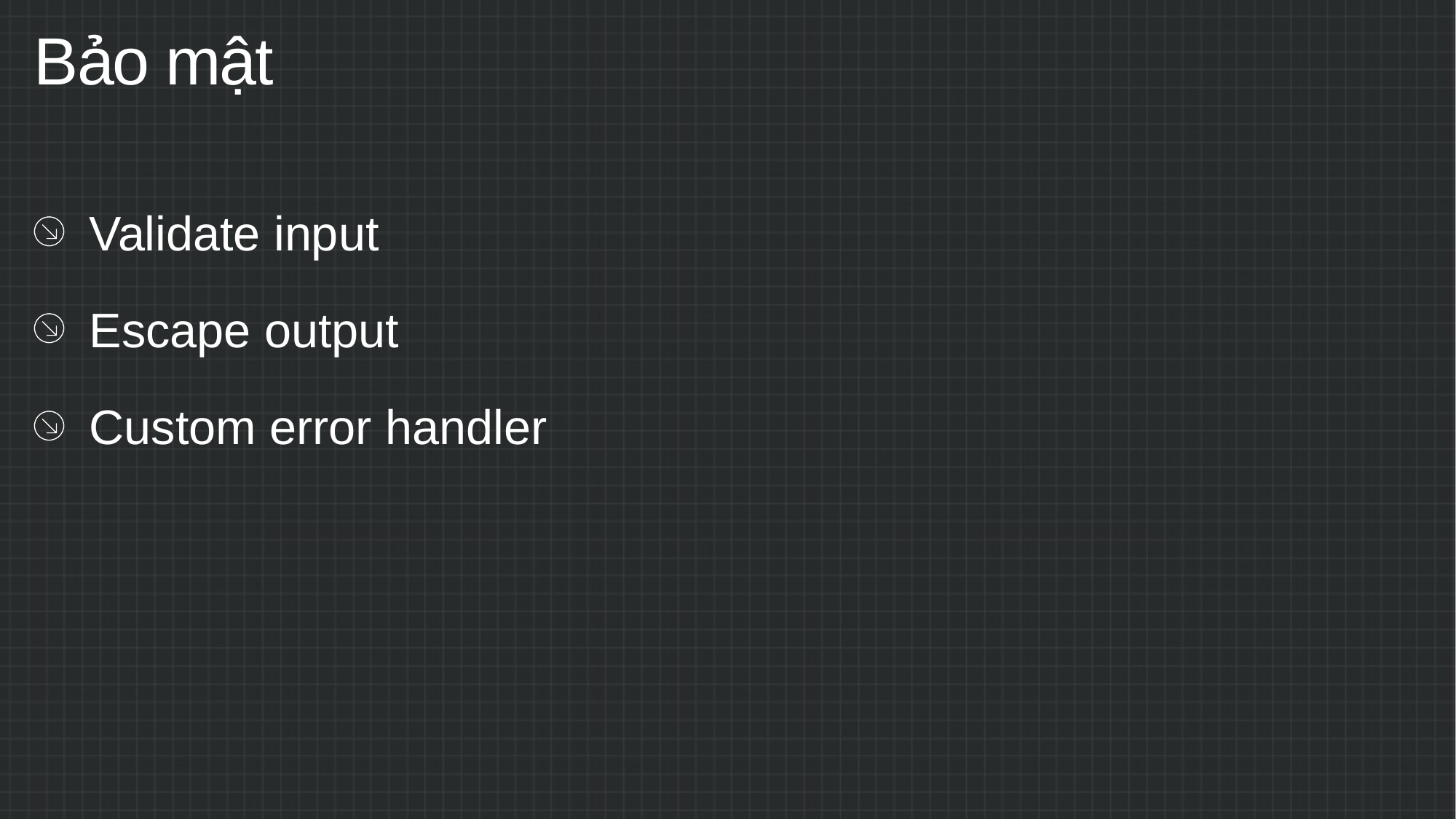

Bảo mật
Validate input
Escape output
Custom error handler